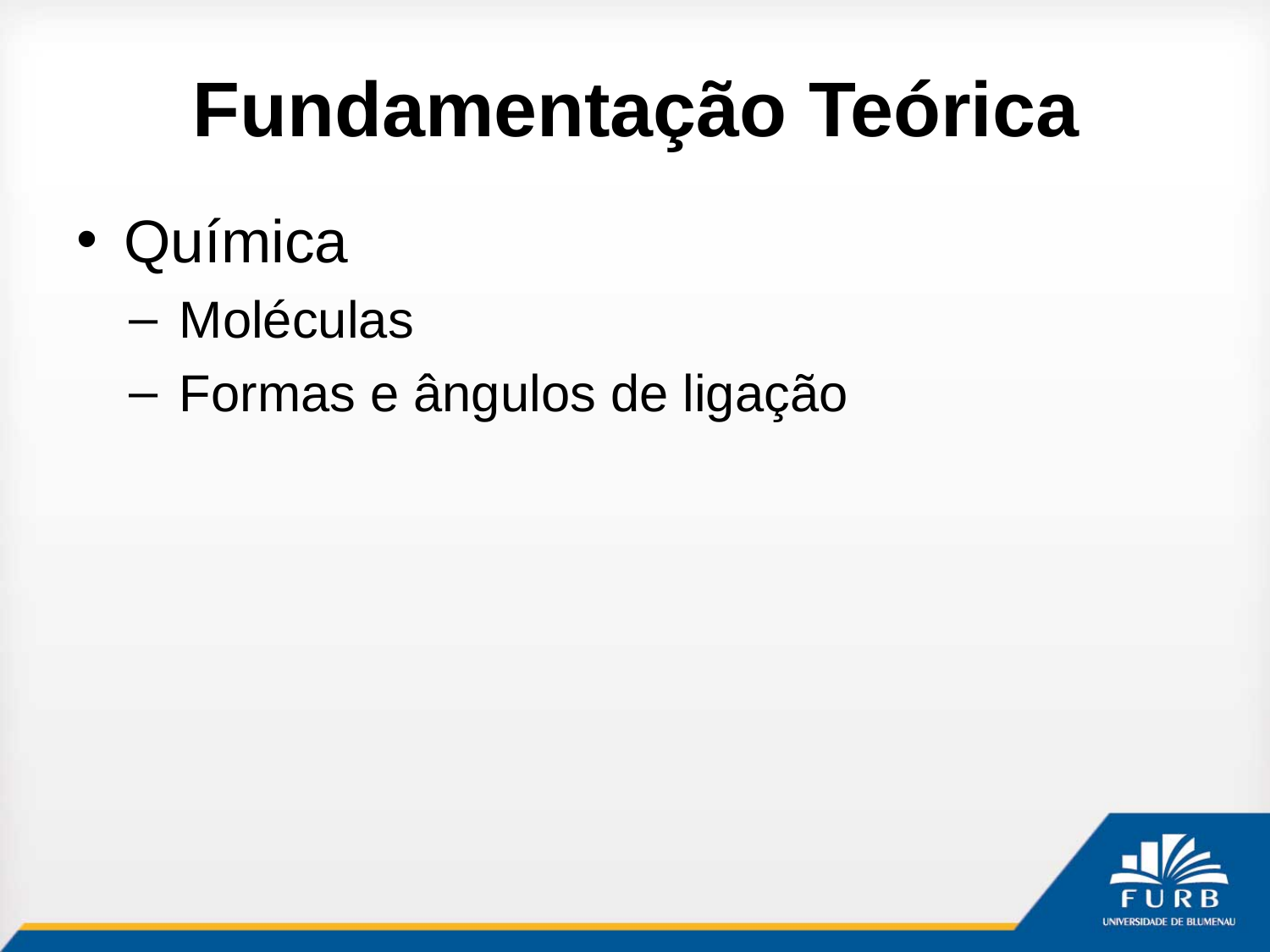

# Fundamentação Teórica
Química
Moléculas
Formas e ângulos de ligação